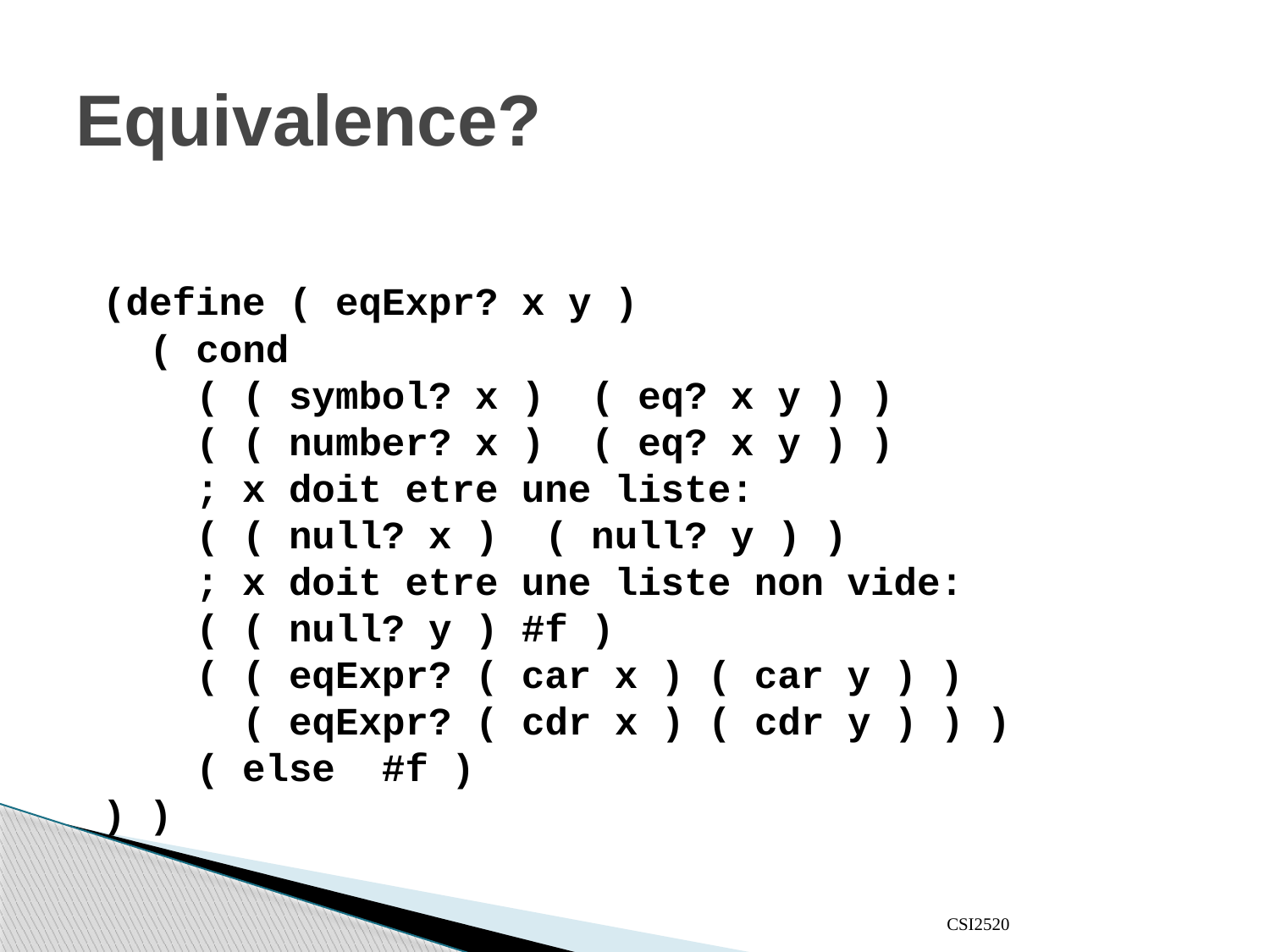

# Equivalence?
(define ( eqExpr? x y )
  ( cond
    ( ( symbol? x )  ( eq? x y ) )
    ( ( number? x )  ( eq? x y ) )
    ; x doit etre une liste:
    ( ( null? x )  ( null? y ) )
    ; x doit etre une liste non vide:
    ( ( null? y ) #f )
    ( ( eqExpr? ( car x ) ( car y ) )
      ( eqExpr? ( cdr x ) ( cdr y ) ) )
    ( else  #f )
) )
CSI2520